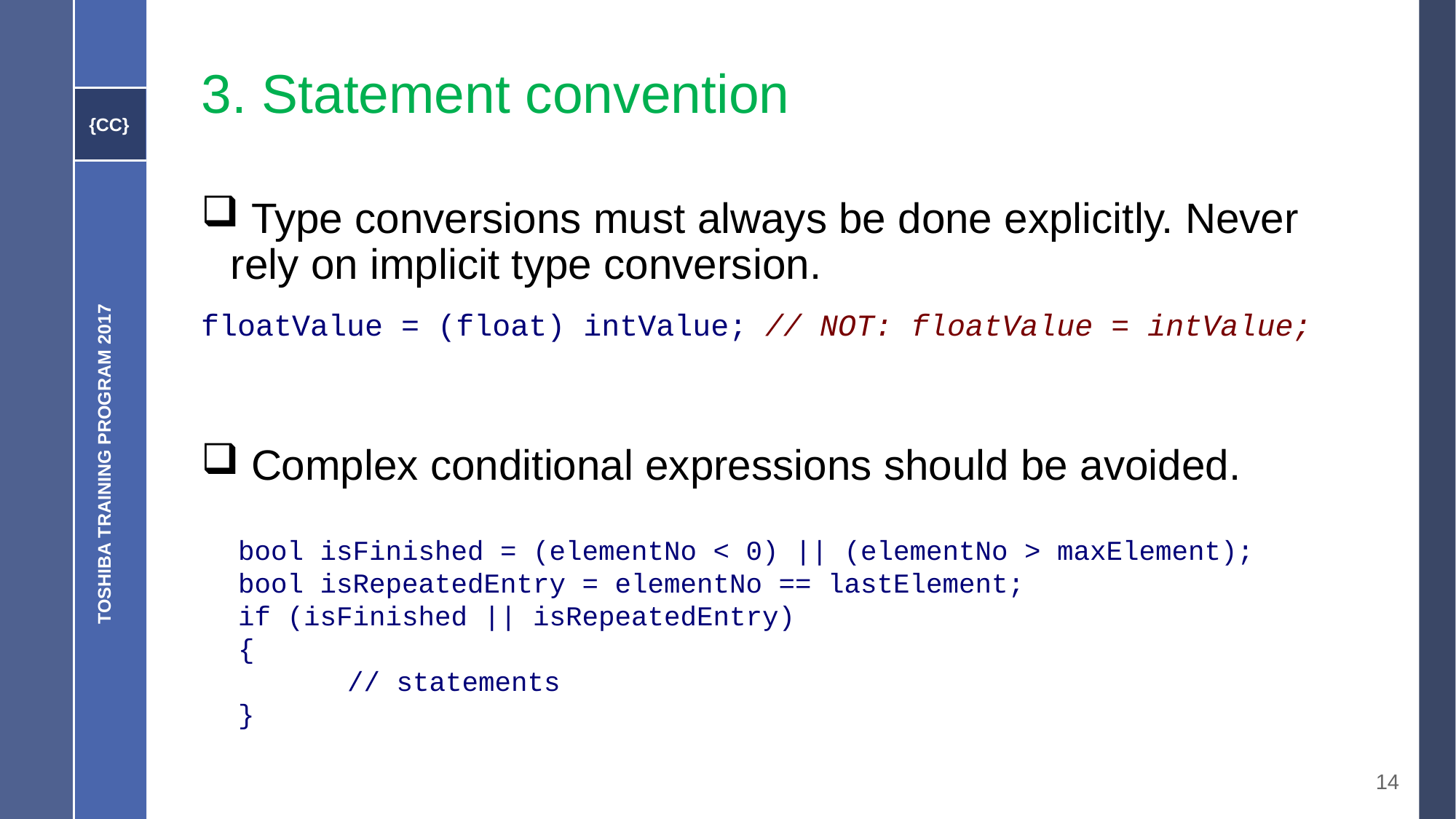

# 3. Statement convention
 Type conversions must always be done explicitly. Never rely on implicit type conversion.

 Complex conditional expressions should be avoided.
floatValue = (float) intValue; // NOT: floatValue = intValue;
Toshiba Training Program 2017
bool isFinished = (elementNo < 0) || (elementNo > maxElement); bool isRepeatedEntry = elementNo == lastElement;
if (isFinished || isRepeatedEntry)
{
	// statements
}
14